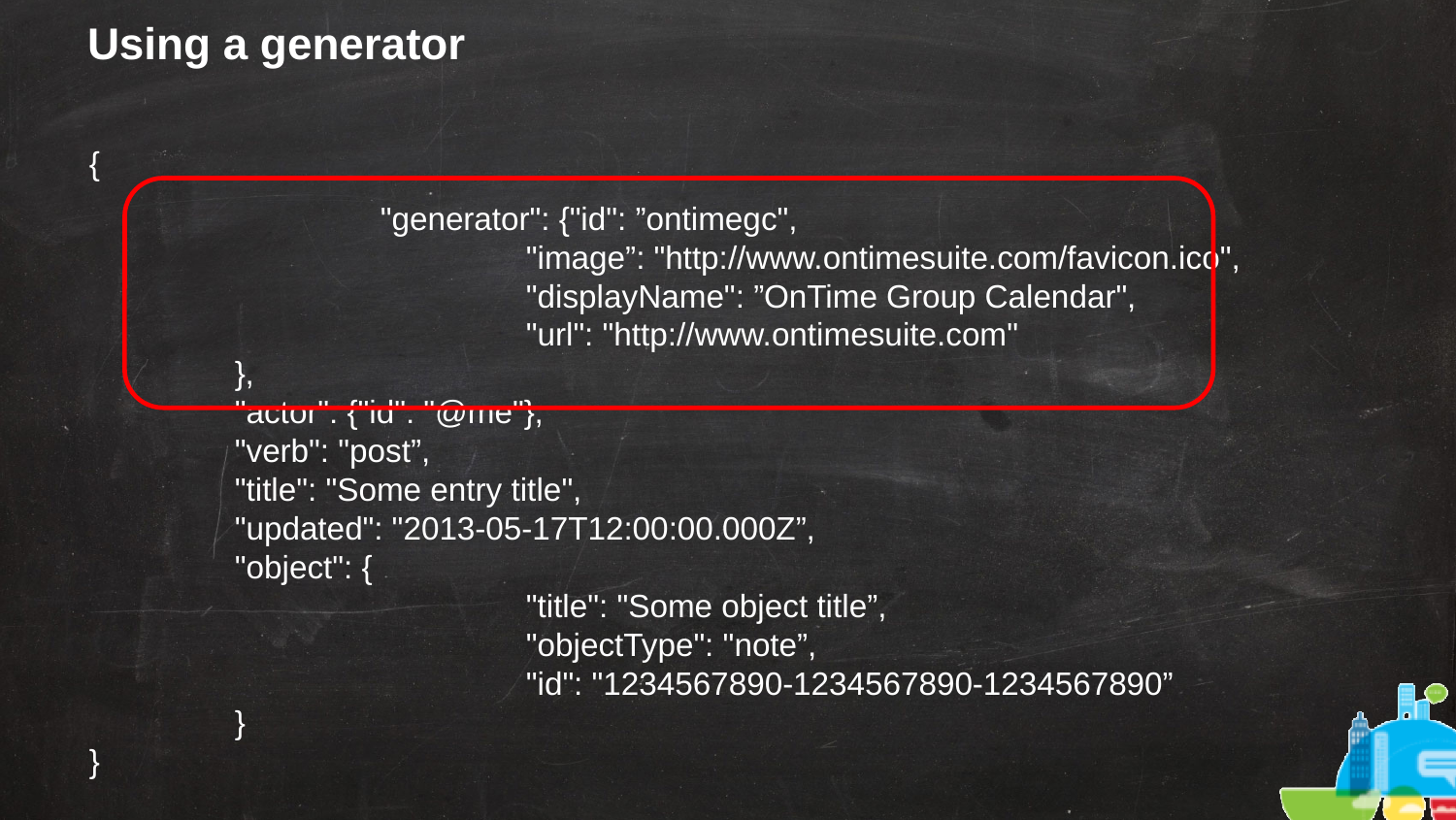

# Using a generator
{
		"generator": {"id": ”ontimegc",
			"image”: "http://www.ontimesuite.com/favicon.ico",
			"displayName": ”OnTime Group Calendar",
			"url": "http://www.ontimesuite.com"
	},
	"actor": {"id": "@me"},
	"verb": "post”,
	"title": "Some entry title",
	"updated": "2013-05-17T12:00:00.000Z”,
	"object": {
			"title": "Some object title”,
			"objectType": "note”,
			"id": "1234567890-1234567890-1234567890”
	}
}